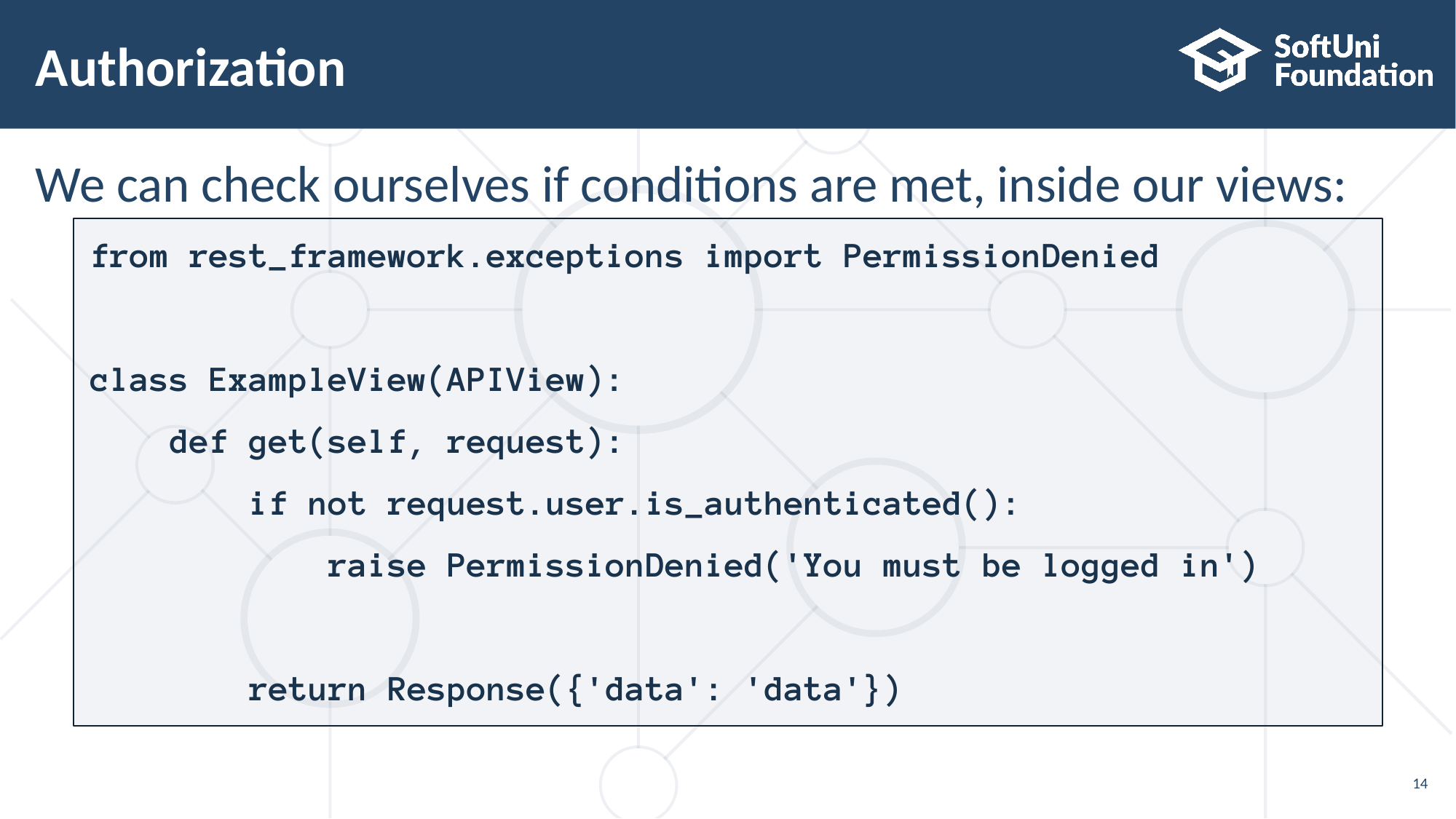

# Authorization
We can check ourselves if conditions are met, inside our views:
from rest_framework.exceptions import PermissionDenied

class ExampleView(APIView):
    def get(self, request):
        if not request.user.is_authenticated():
            raise PermissionDenied('You must be logged in')

        return Response({'data': 'data'})
14